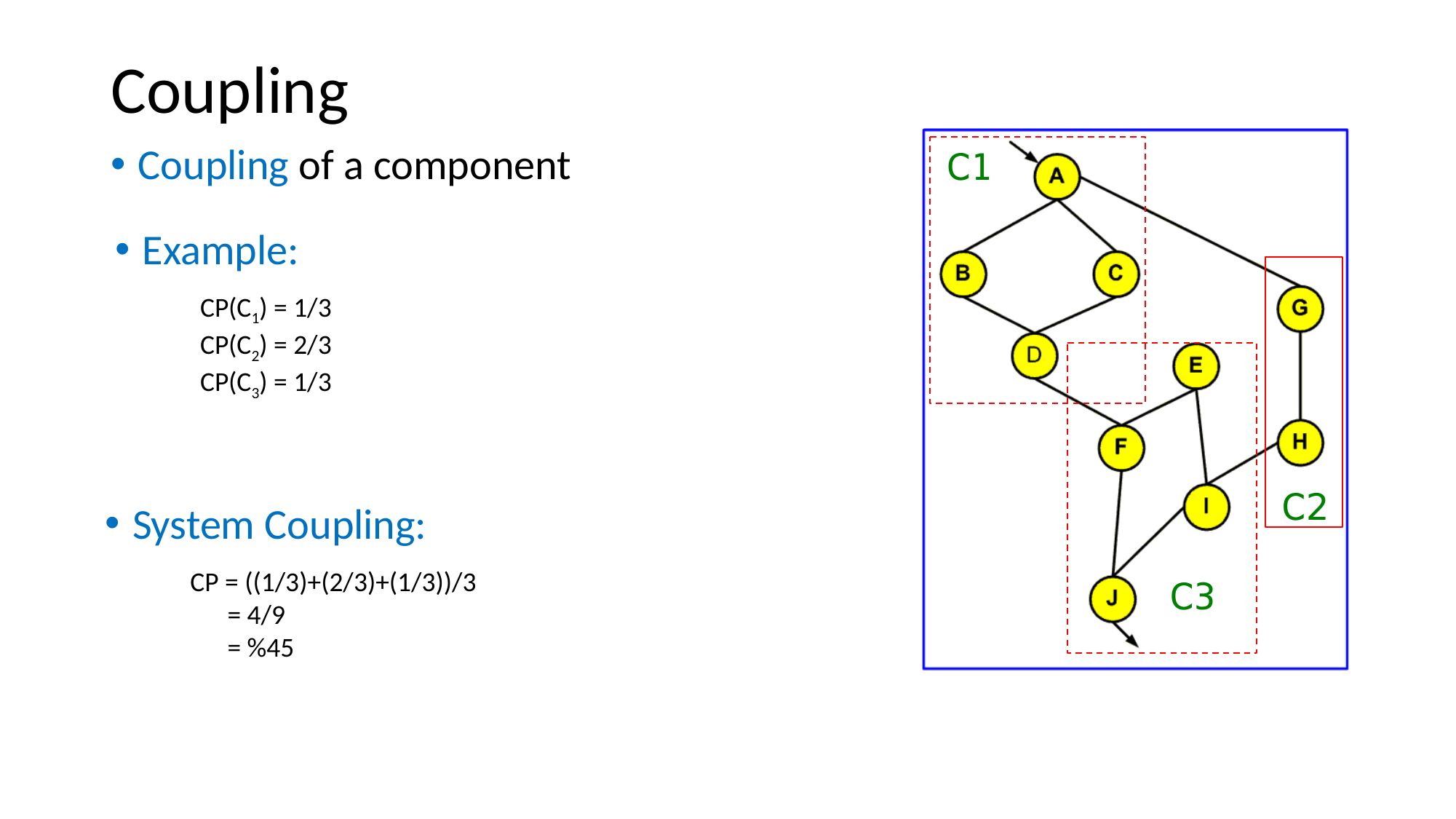

# Coupling

C1

C2

C3
Coupling of a component
Example:

CP(C1) = 1/3
CP(C2) = 2/3
CP(C3) = 1/3
System Coupling:
CP = ((1/3)+(2/3)+(1/3))/3
      = 4/9
      = %45